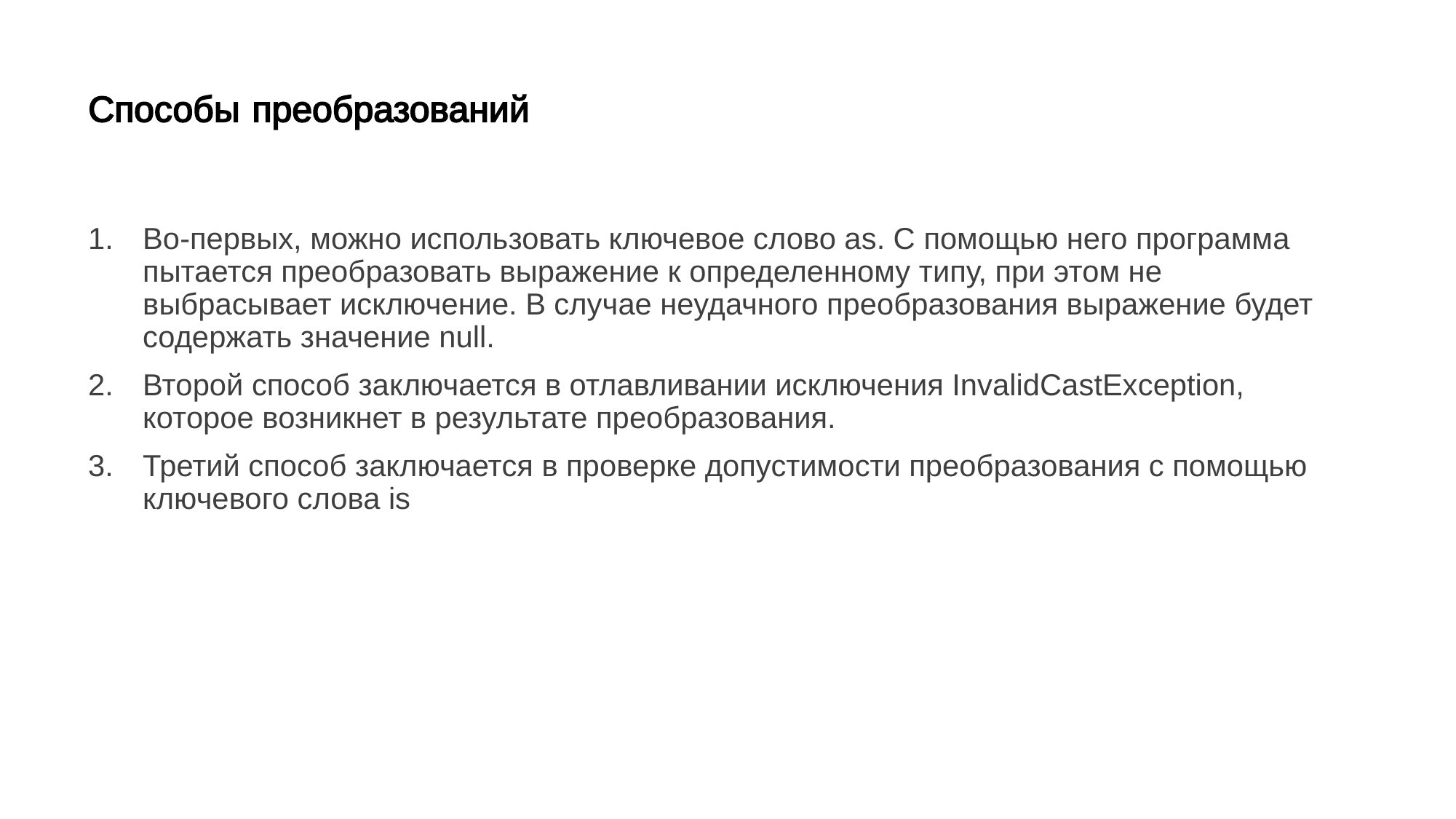

# Способы преобразований
Во-первых, можно использовать ключевое слово as. С помощью него программа пытается преобразовать выражение к определенному типу, при этом не выбрасывает исключение. В случае неудачного преобразования выражение будет содержать значение null.
Второй способ заключается в отлавливании исключения InvalidCastException, которое возникнет в результате преобразования.
Третий способ заключается в проверке допустимости преобразования с помощью ключевого слова is